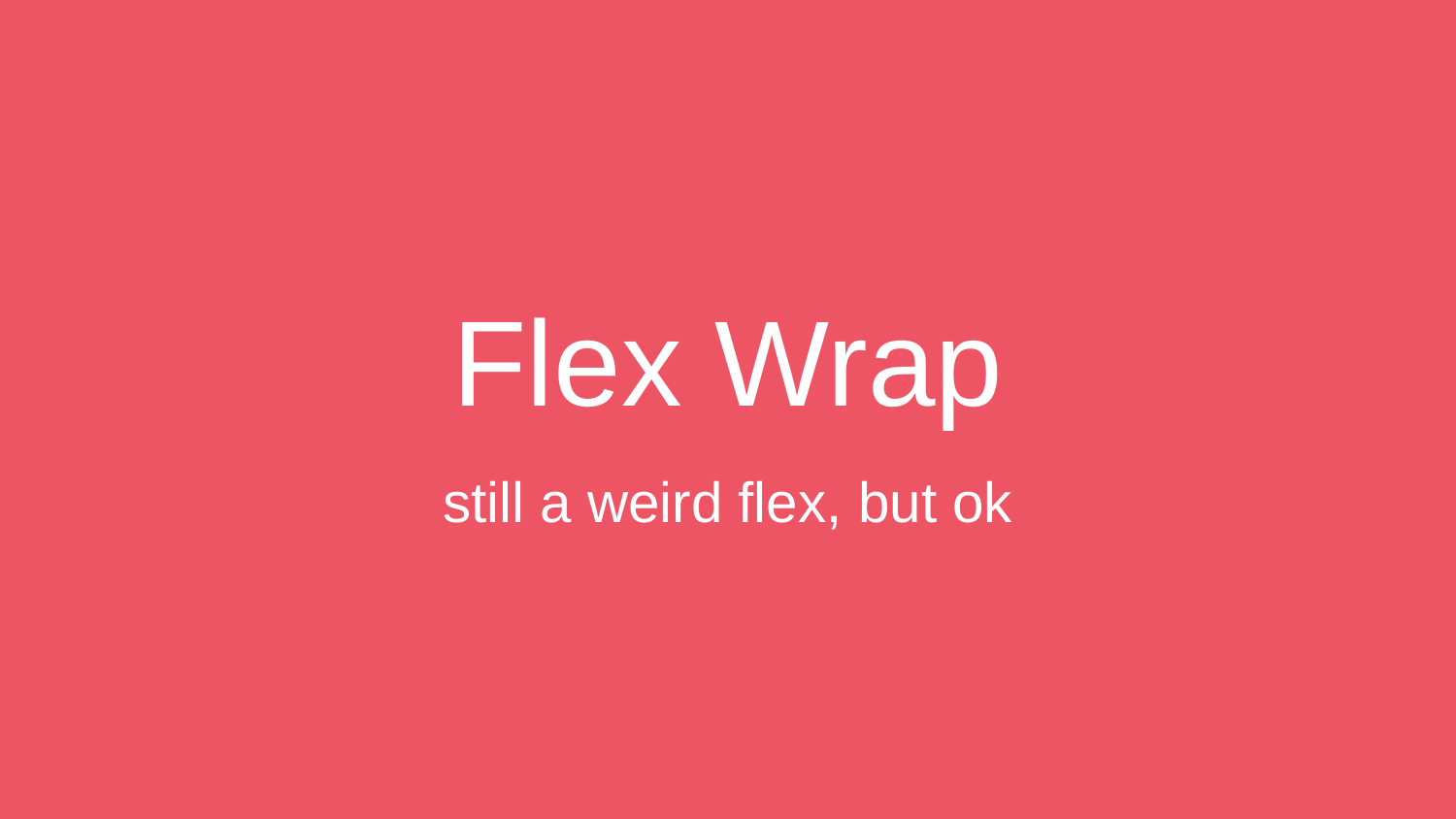

# Flex Wrap
still a weird flex, but ok